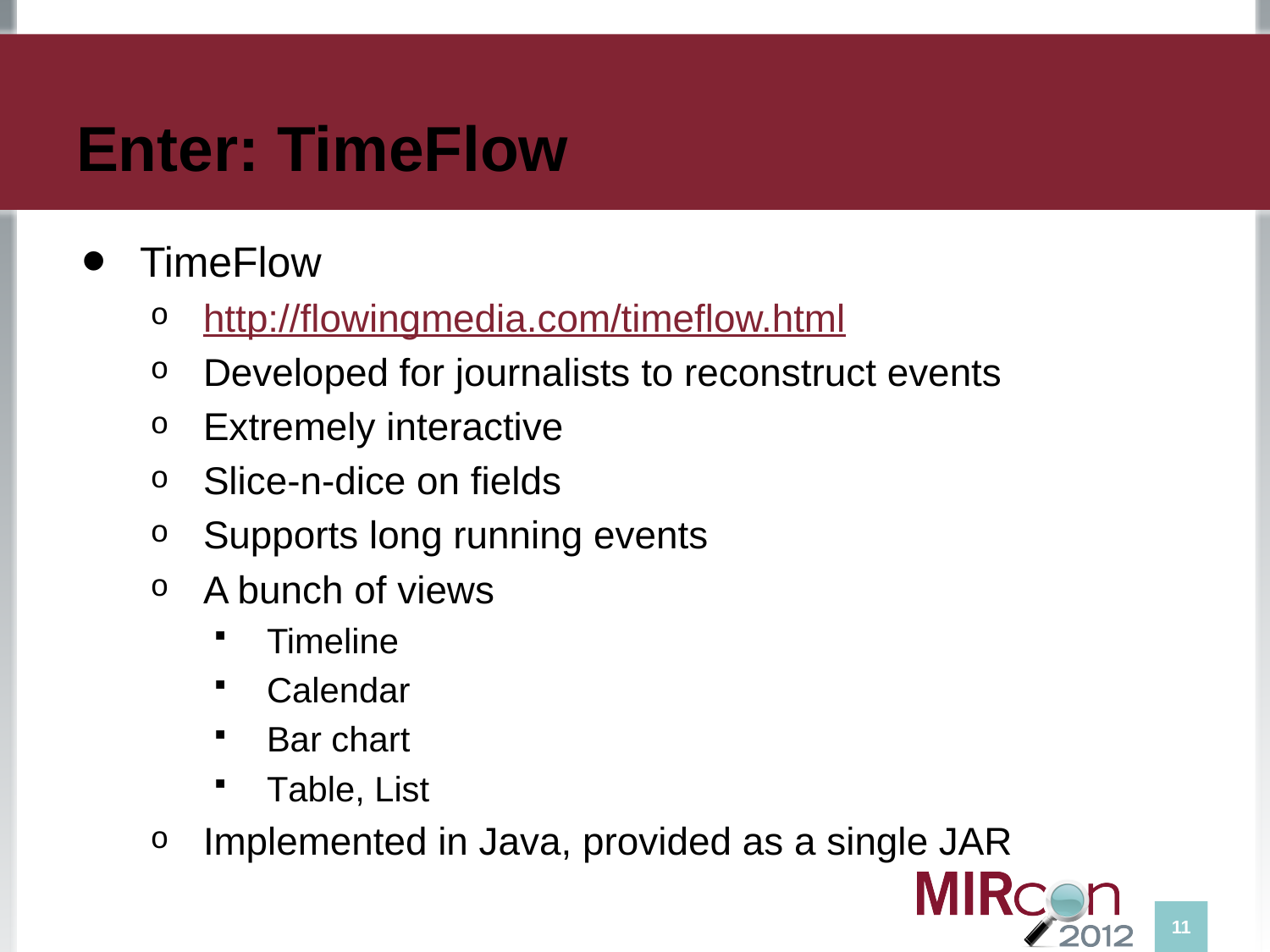

# Enter: TimeFlow
TimeFlow
http://flowingmedia.com/timeflow.html
Developed for journalists to reconstruct events
Extremely interactive
Slice-n-dice on fields
Supports long running events
A bunch of views
Timeline
Calendar
Bar chart
Table, List
Implemented in Java, provided as a single JAR